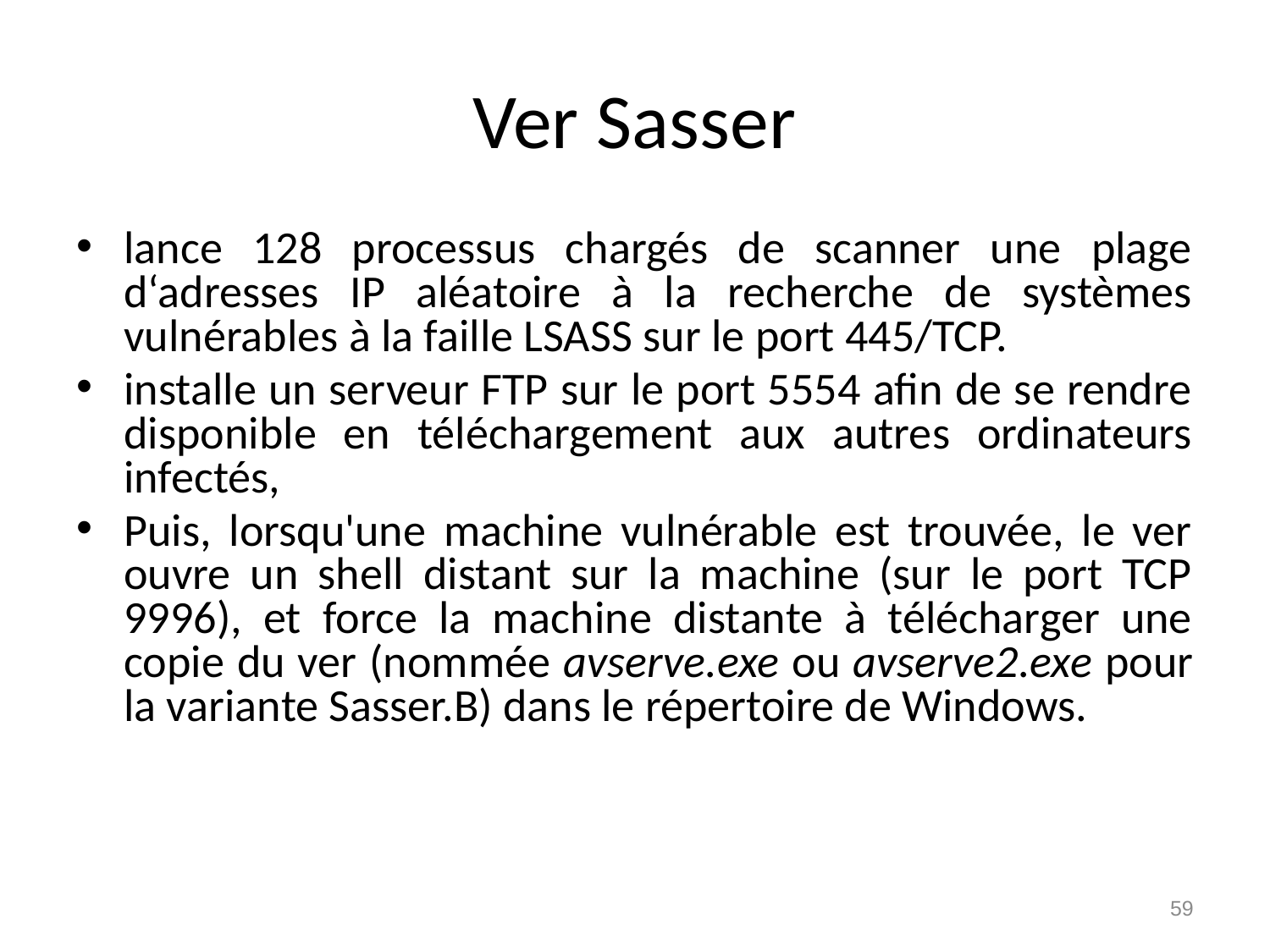

# Ver Sasser
lance 128 processus chargés de scanner une plage d‘adresses IP aléatoire à la recherche de systèmes vulnérables à la faille LSASS sur le port 445/TCP.
installe un serveur FTP sur le port 5554 afin de se rendre disponible en téléchargement aux autres ordinateurs infectés,
Puis, lorsqu'une machine vulnérable est trouvée, le ver ouvre un shell distant sur la machine (sur le port TCP 9996), et force la machine distante à télécharger une copie du ver (nommée avserve.exe ou avserve2.exe pour la variante Sasser.B) dans le répertoire de Windows.
59